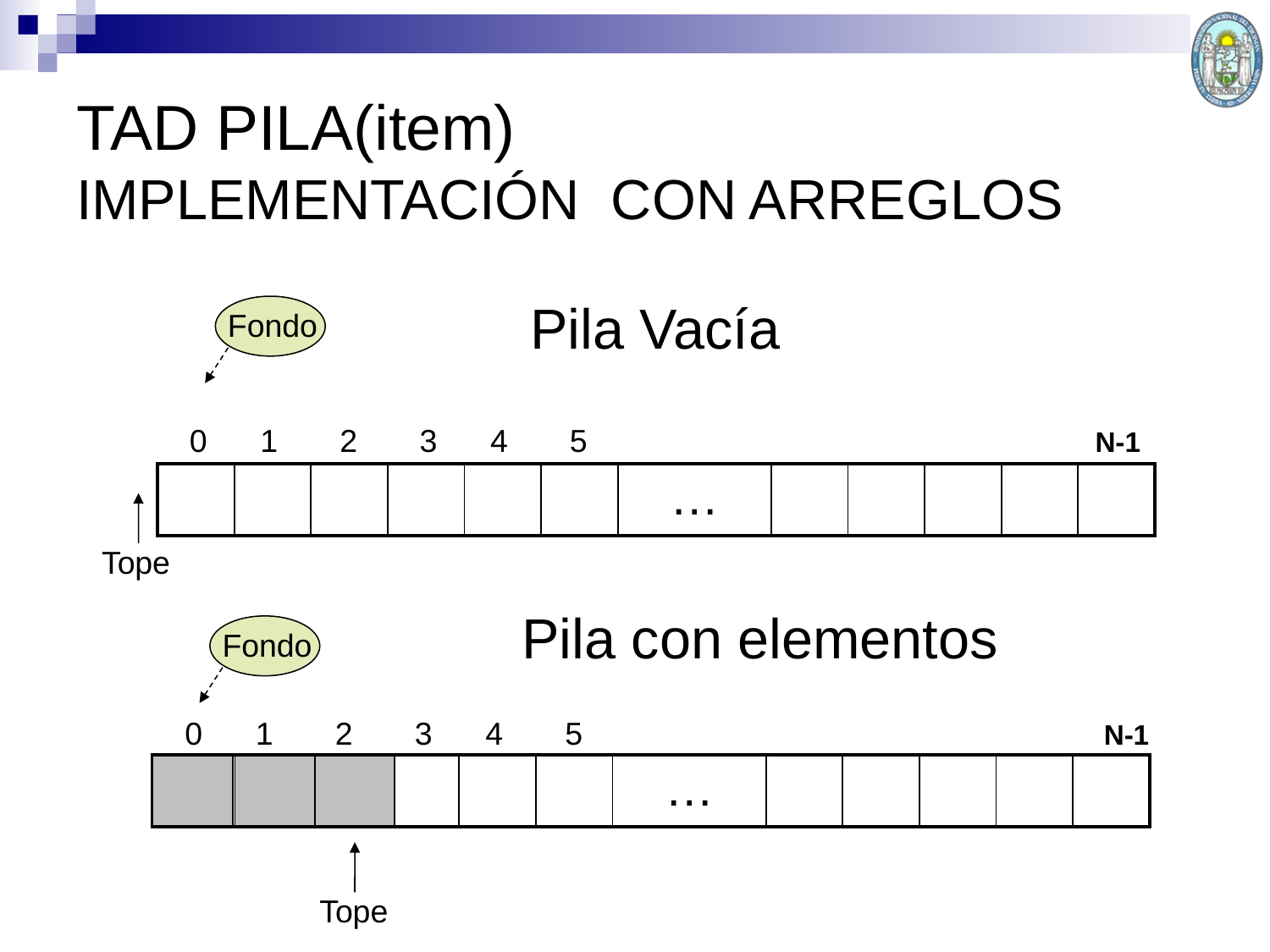

TAD PILA(item)
IMPLEMENTACIÓN  CON ARREGLOS
Pila Vacía

Fondo

   0      1       2       3      4       5                                                         N-1
|  |  |  |  |  |  | … |  |  |  |  |  |
| --- | --- | --- | --- | --- | --- | --- | --- | --- | --- | --- | --- |

Tope
Pila con elementos

Fondo

   0      1       2       3      4       5                                                           N-1
|  |  |  |  |  |  | … |  |  |  |  |  |
| --- | --- | --- | --- | --- | --- | --- | --- | --- | --- | --- | --- |

Tope